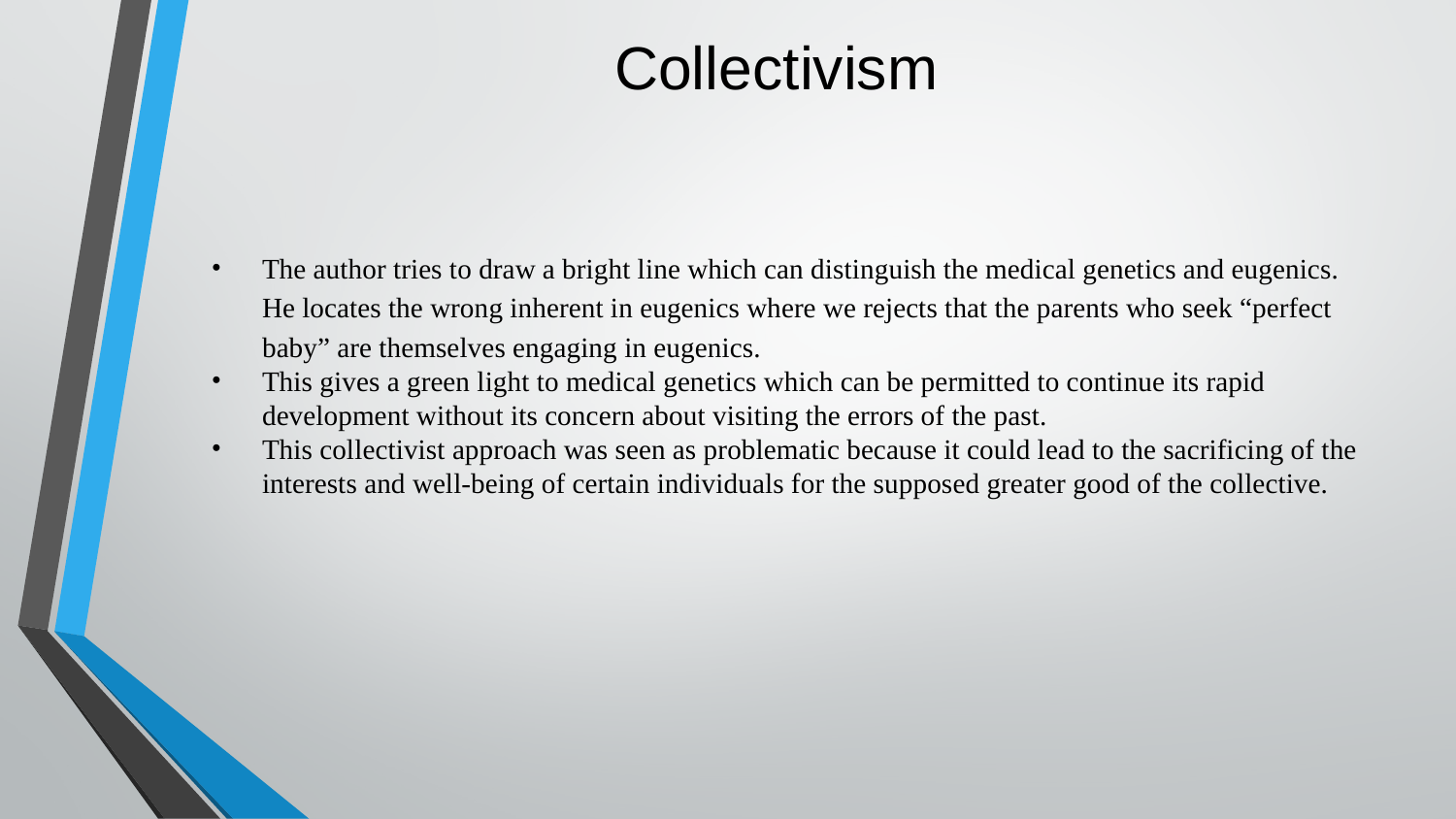

# Collectivism
The author tries to draw a bright line which can distinguish the medical genetics and eugenics. He locates the wrong inherent in eugenics where we rejects that the parents who seek “perfect baby” are themselves engaging in eugenics.
This gives a green light to medical genetics which can be permitted to continue its rapid development without its concern about visiting the errors of the past.
This collectivist approach was seen as problematic because it could lead to the sacrificing of the interests and well-being of certain individuals for the supposed greater good of the collective.